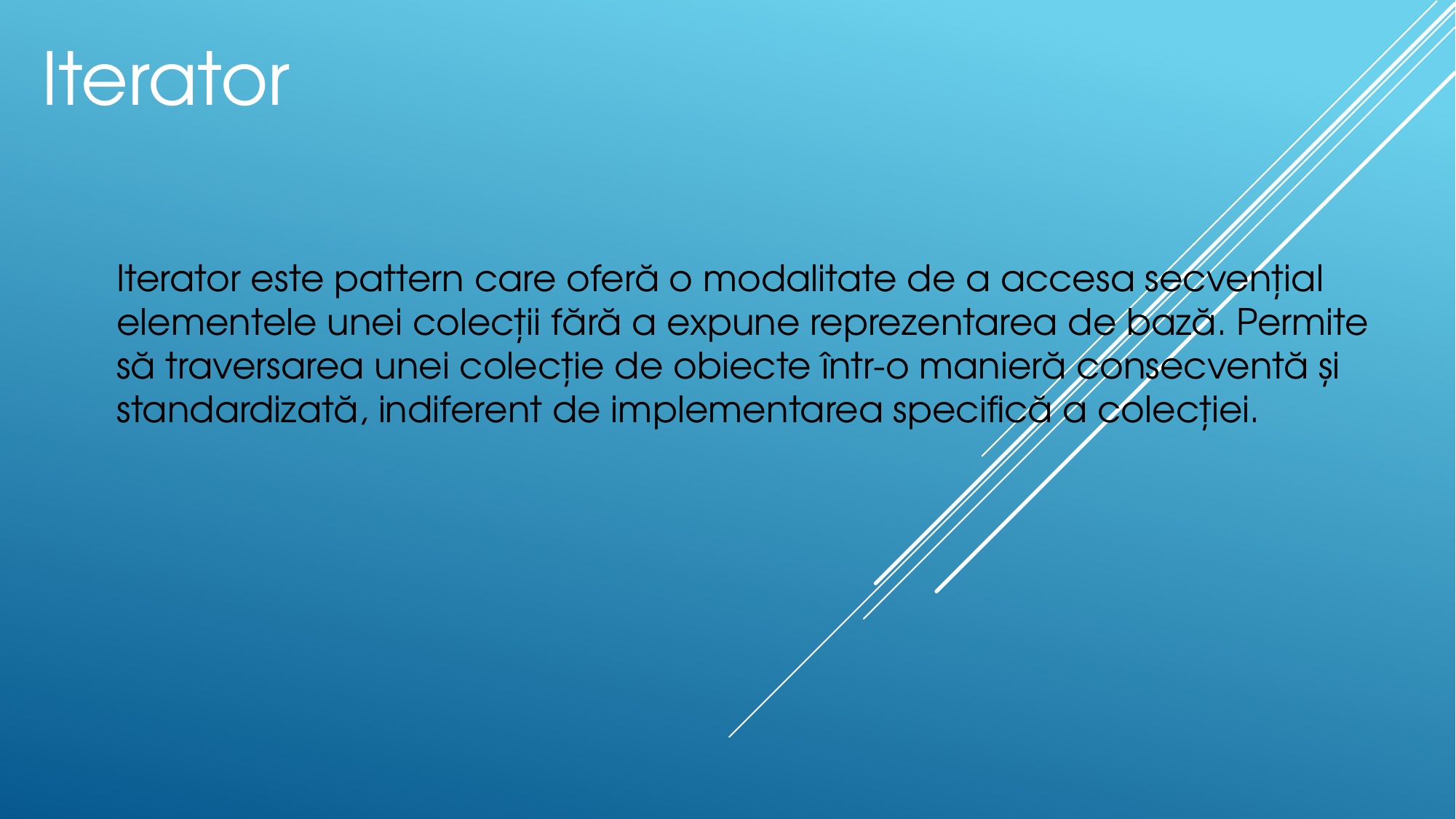

Iterator
Iterator este pattern care oferă o modalitate de a accesa secvențial elementele unei colecții fără a expune reprezentarea de bază. Permite să traversarea unei colecție de obiecte într-o manieră consecventă și standardizată, indiferent de implementarea specifică a colecției.